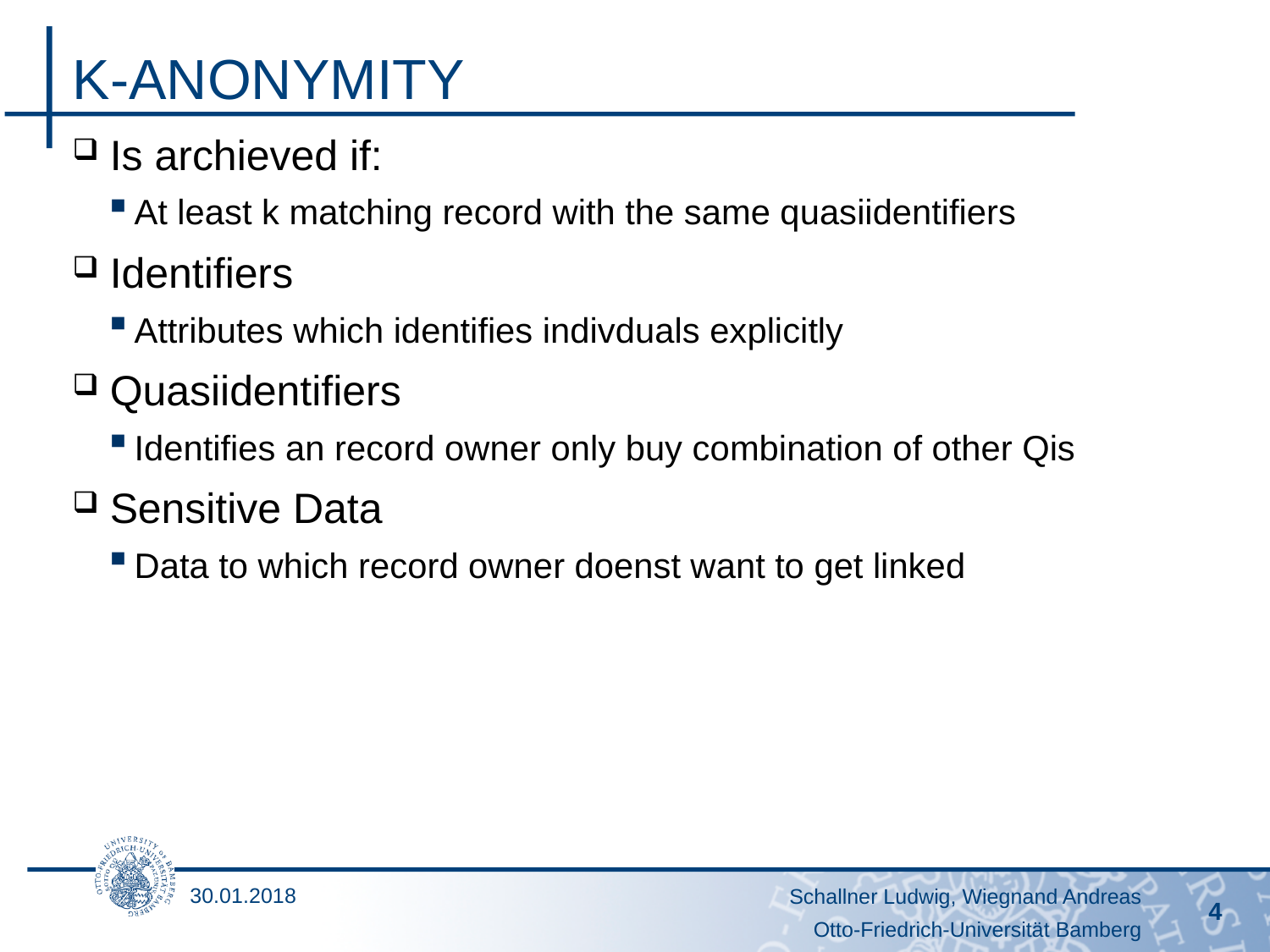

# K-ANONYMITY
Is archieved if:
At least k matching record with the same quasiidentifiers
Identifiers
Attributes which identifies indivduals explicitly
Quasiidentifiers
Identifies an record owner only buy combination of other Qis
Sensitive Data
Data to which record owner doenst want to get linked
30.01.2018
Schallner Ludwig, Wiegnand Andreas
4